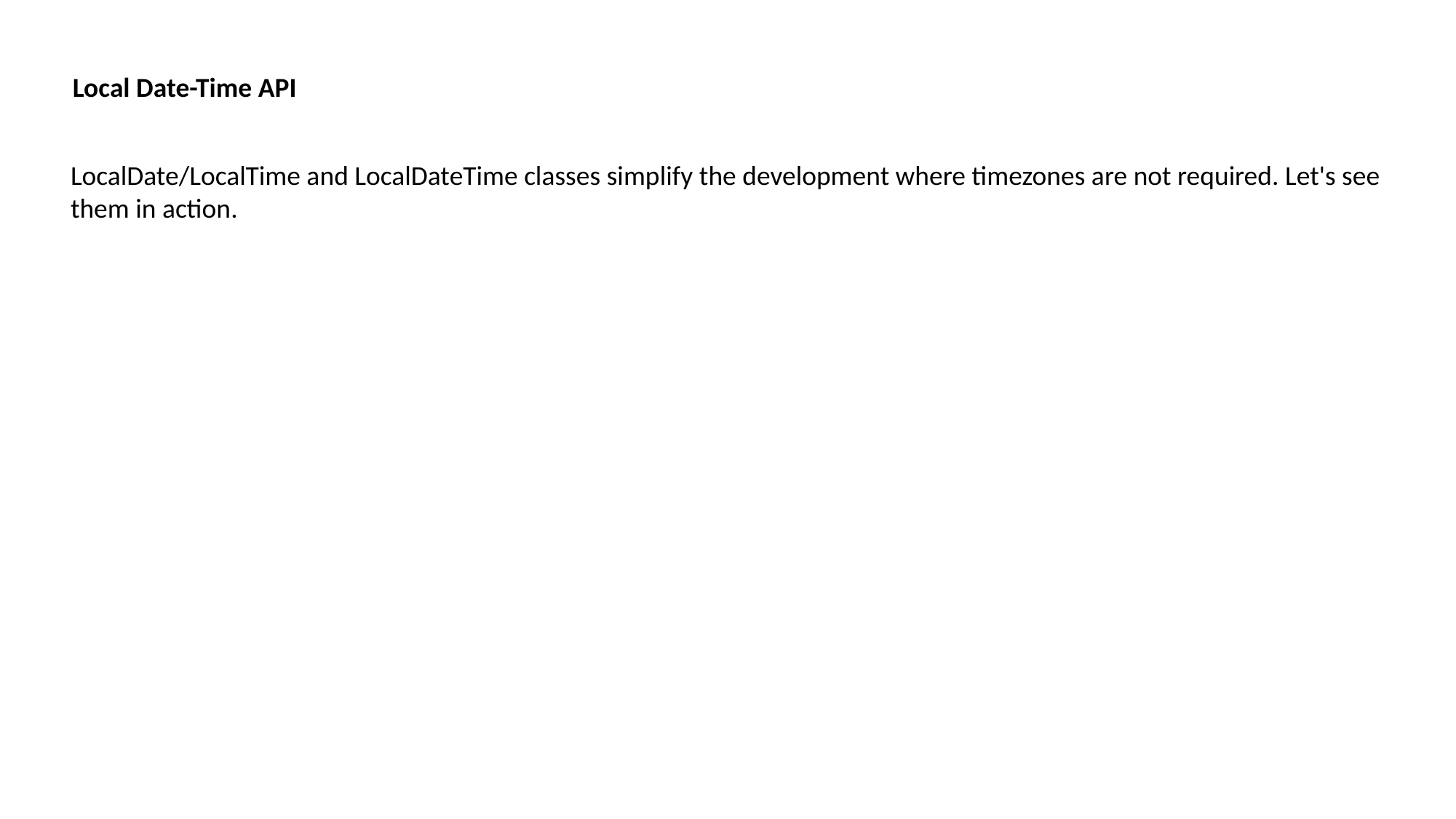

Local Date-Time API
LocalDate/LocalTime and LocalDateTime classes simplify the development where timezones are not required. Let's see them in action.